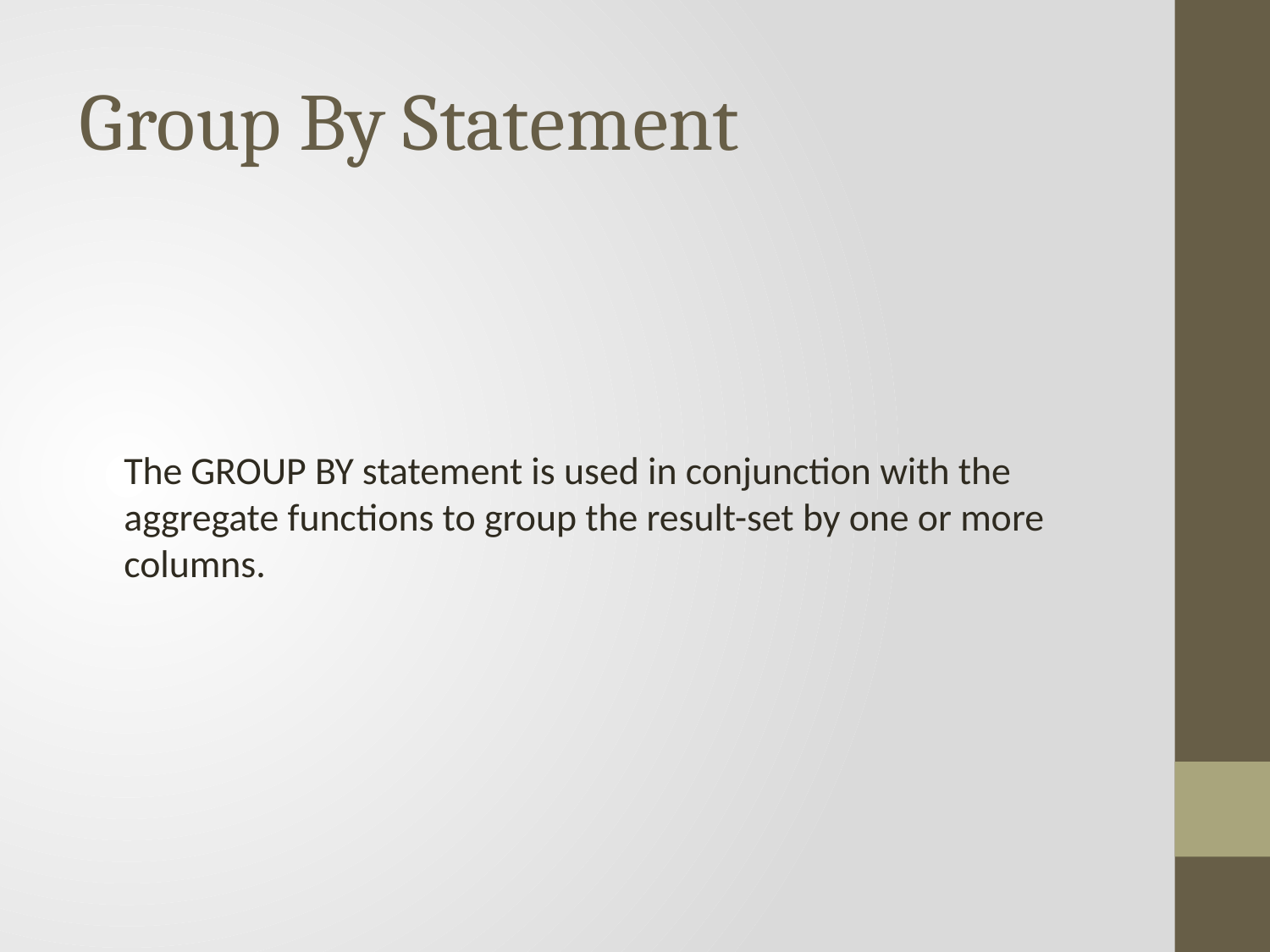

# Group By Statement

	The GROUP BY statement is used in conjunction with the aggregate functions to group the result-set by one or more columns.